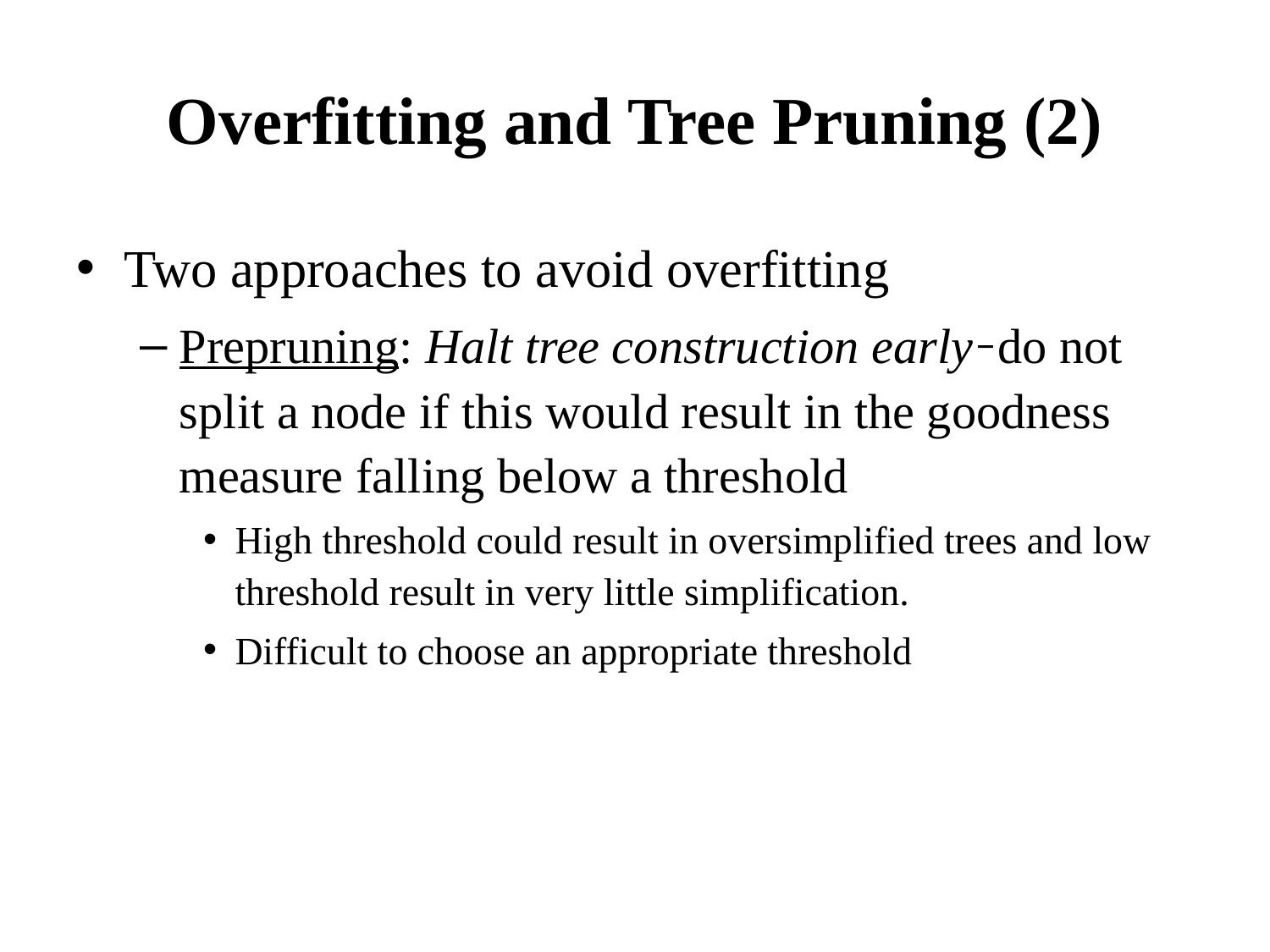

# Overfitting and Tree Pruning (2)
Two approaches to avoid overfitting
Prepruning: Halt tree construction early ̵ do not split a node if this would result in the goodness measure falling below a threshold
High threshold could result in oversimplified trees and low threshold result in very little simplification.
Difficult to choose an appropriate threshold